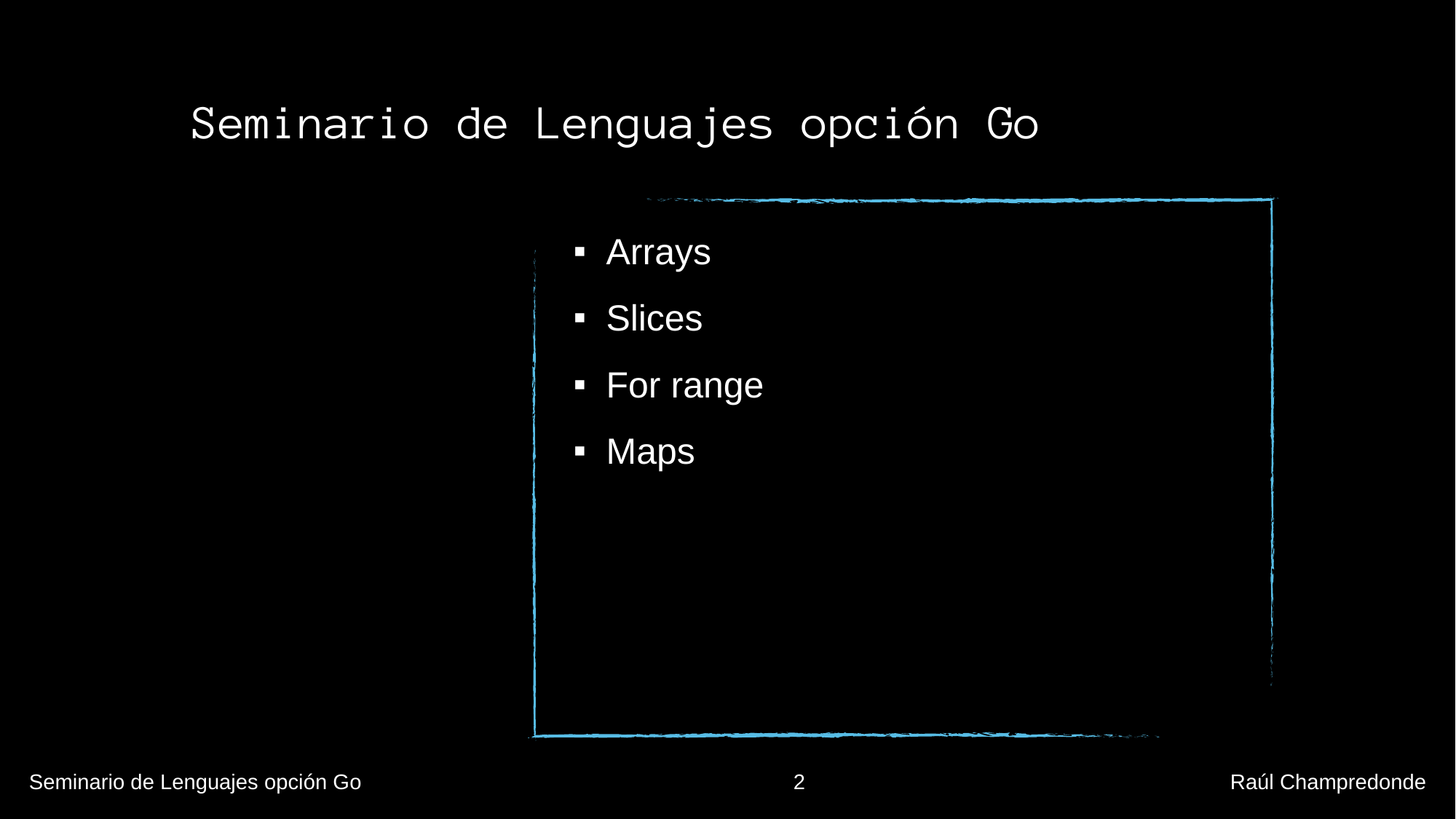

# Seminario de Lenguajes opción Go
Arrays
Slices
For range
Maps
Seminario de Lenguajes opción Go				2				Raúl Champredonde